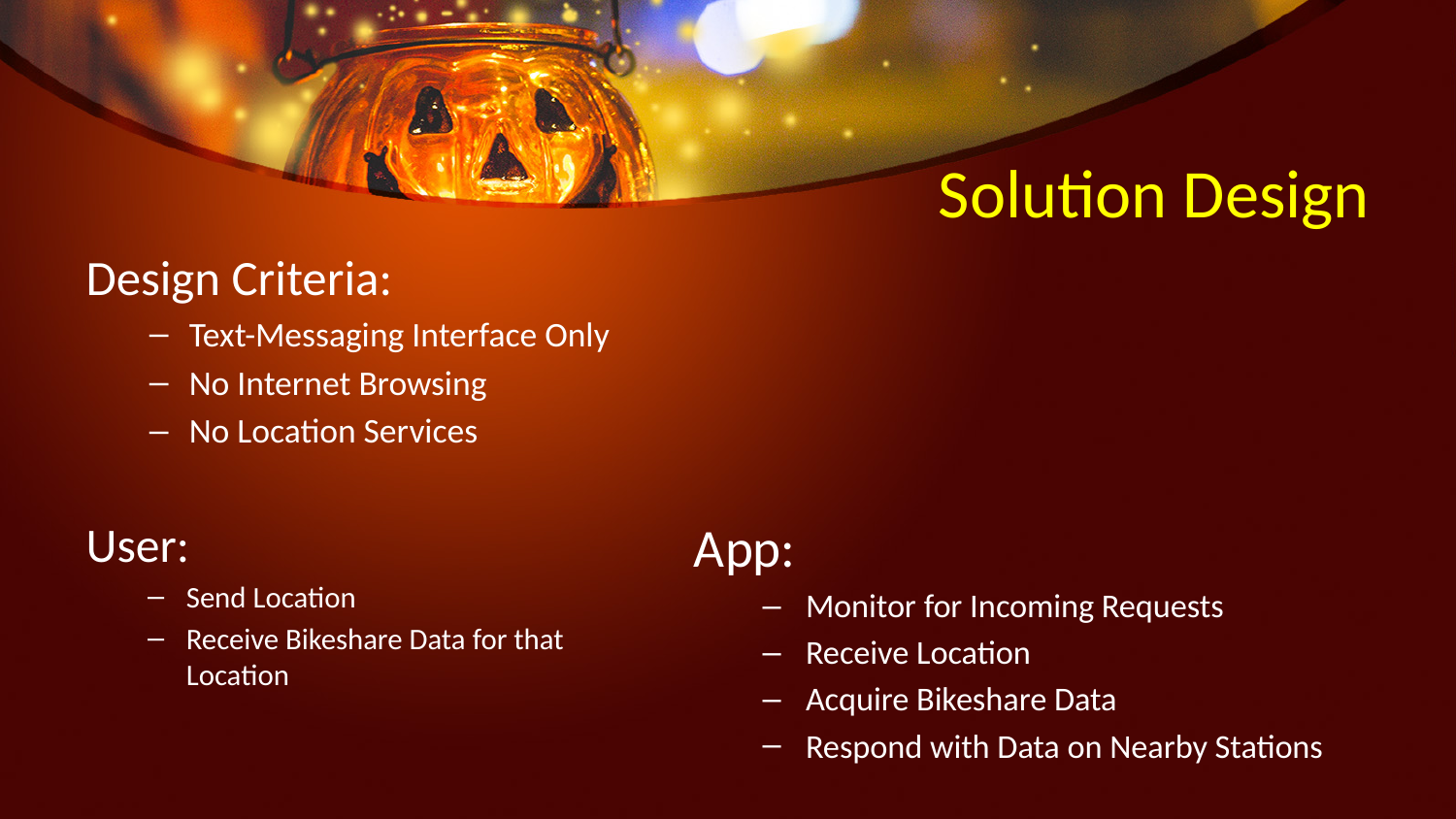

# Solution Design
Design Criteria:
Text-Messaging Interface Only
No Internet Browsing
No Location Services

App:
Monitor for Incoming Requests
Receive Location
Acquire Bikeshare Data
Respond with Data on Nearby Stations

User:
Send Location
Receive Bikeshare Data for that Location